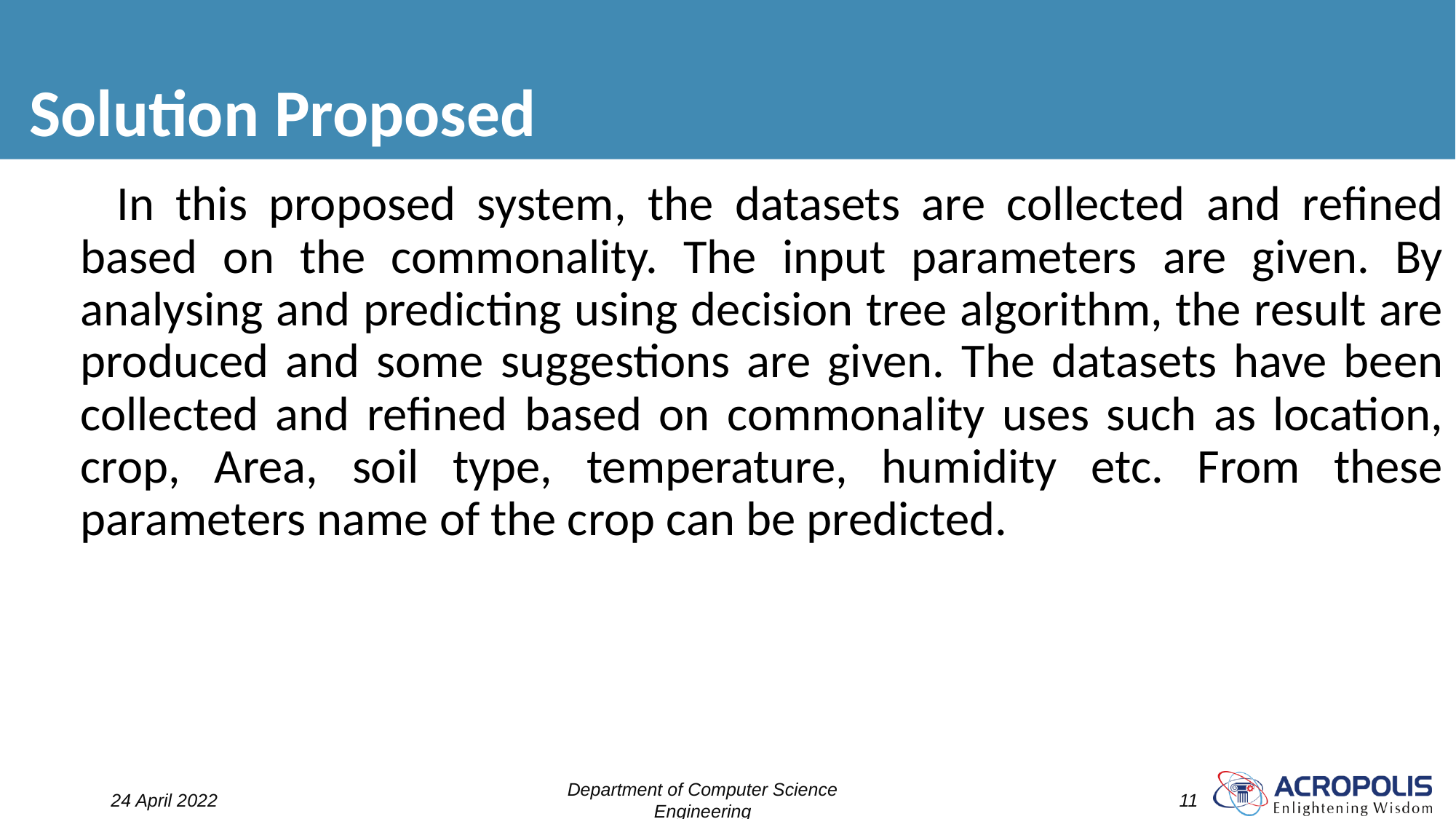

# Solution Proposed
   In this proposed system, the datasets are collected and refined based on the commonality. The input parameters are given. By analysing and predicting using decision tree algorithm, the result are produced and some suggestions are given. The datasets have been collected and refined based on commonality uses such as location, crop, Area, soil type, temperature, humidity etc. From these parameters name of the crop can be predicted.

24 April 2022
Department of Computer Science Engineering
11